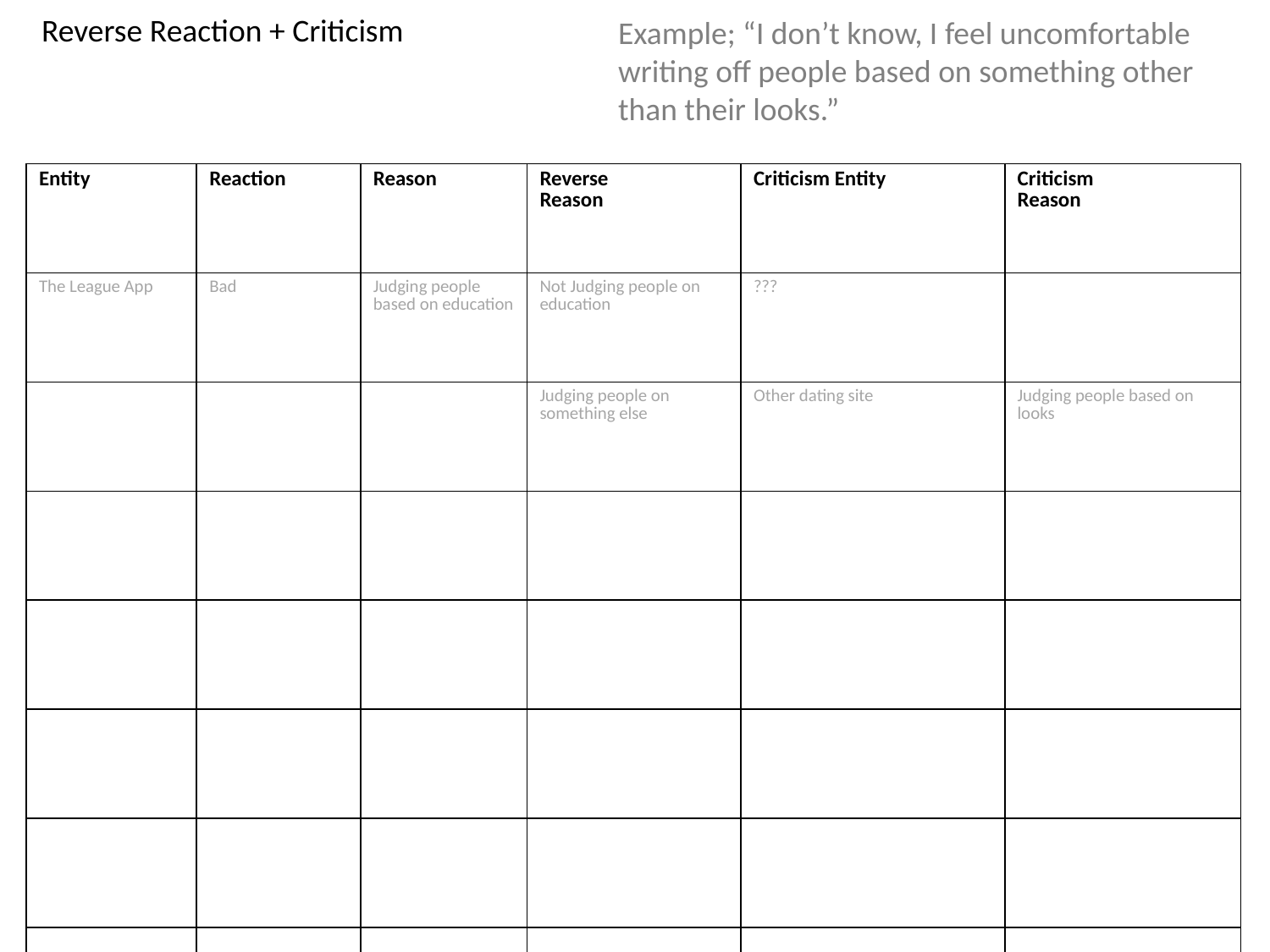

Reverse Reaction + Criticism
Example; “I don’t know, I feel uncomfortable writing off people based on something other than their looks.”
| Entity | Reaction | Reason | Reverse Reason | Criticism Entity | Criticism Reason |
| --- | --- | --- | --- | --- | --- |
| The League App | Bad | Judging people based on education | Not Judging people on education | ??? |  |
|  |  |  | Judging people on something else | Other dating site | Judging people based on looks |
|  |  |  |  |  |  |
|  |  |  |  |  |  |
|  |  |  |  |  |  |
|  |  |  |  |  |  |
|  |  |  |  |  |  |